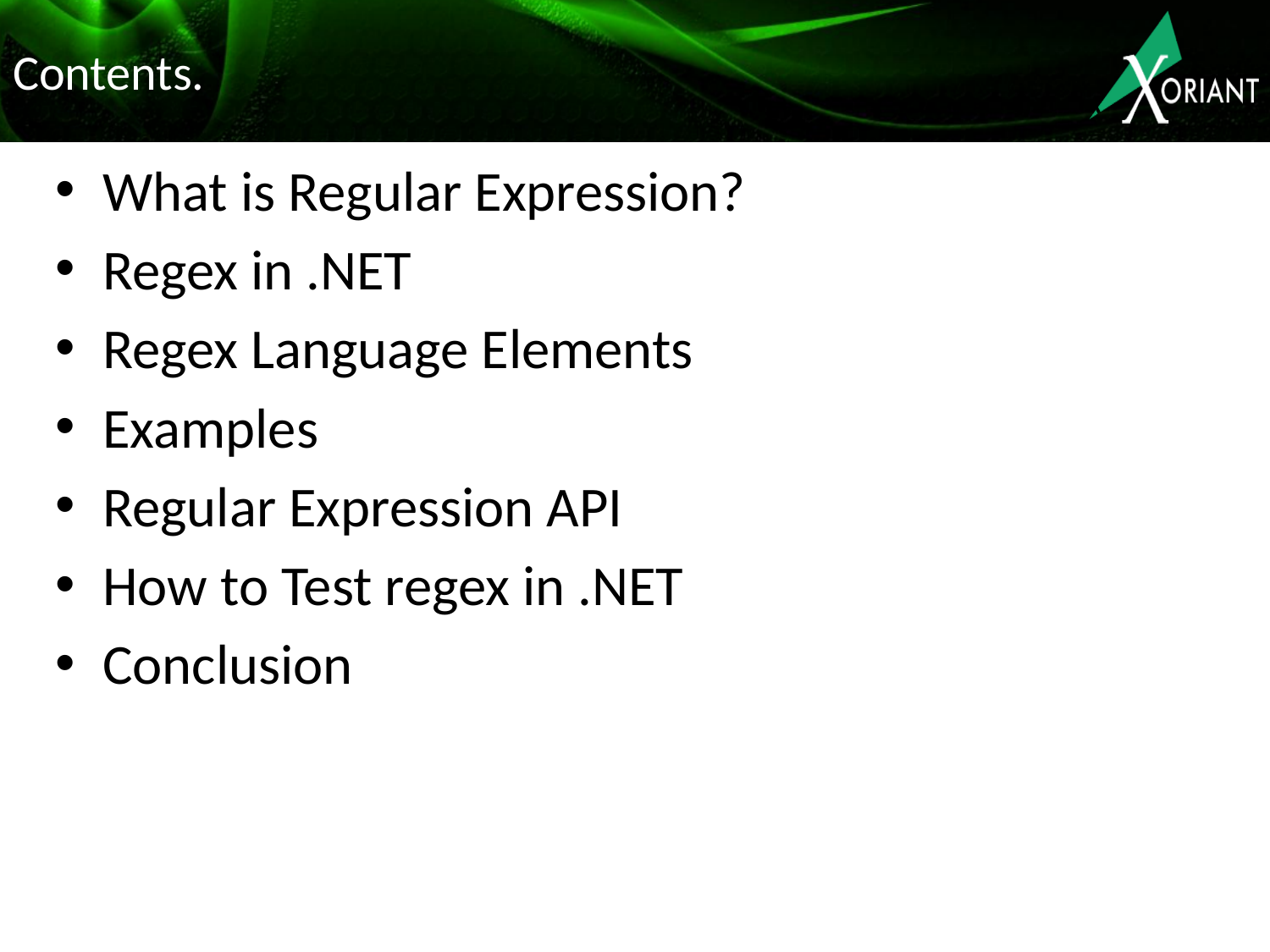

# Contents.
What is Regular Expression?
Regex in .NET
Regex Language Elements
Examples
Regular Expression API
How to Test regex in .NET
Conclusion